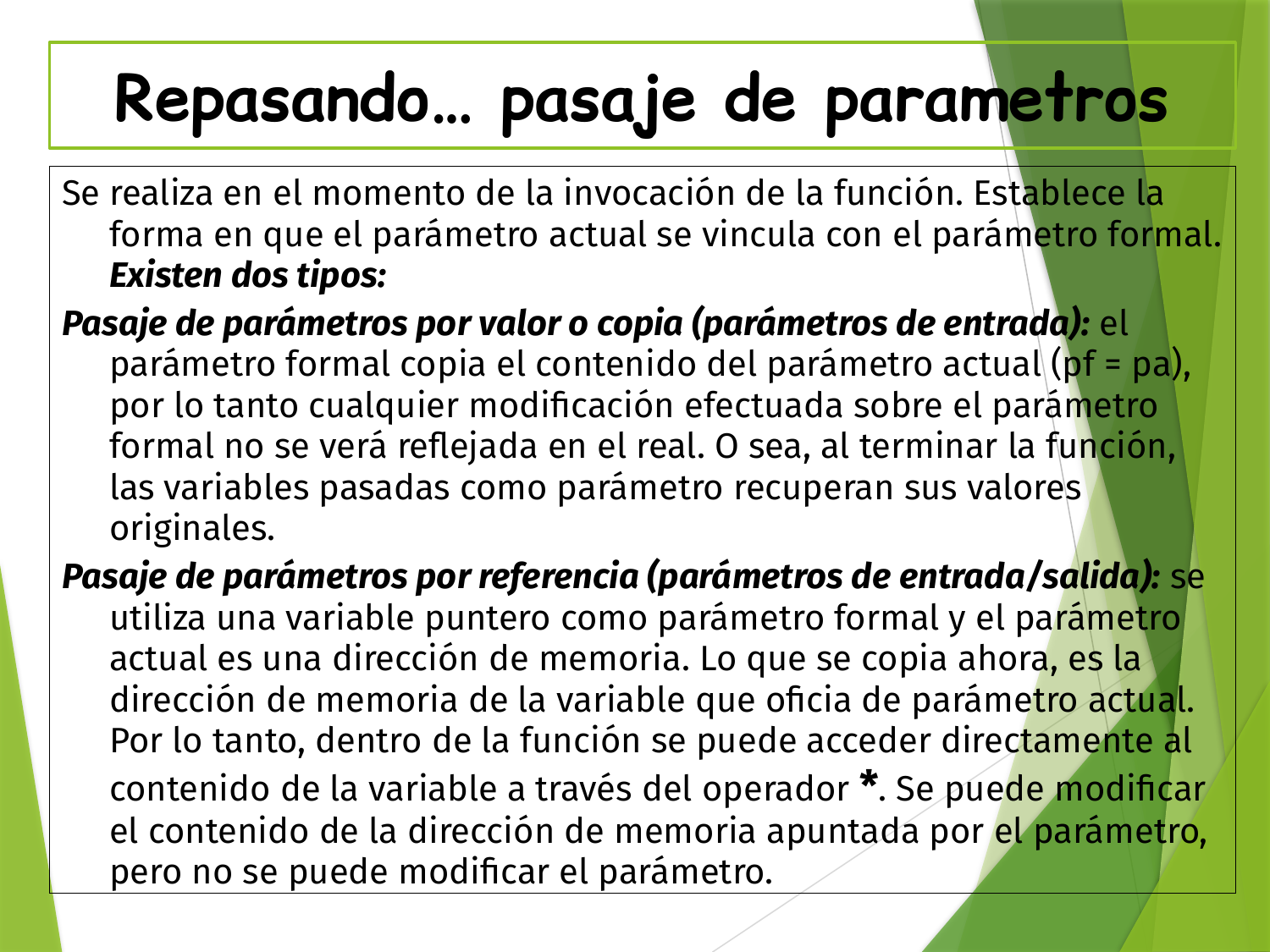

# Repasando… pasaje de parametros
Se realiza en el momento de la invocación de la función. Establece la forma en que el parámetro actual se vincula con el parámetro formal. Existen dos tipos:
Pasaje de parámetros por valor o copia (parámetros de entrada): el parámetro formal copia el contenido del parámetro actual (pf = pa), por lo tanto cualquier modificación efectuada sobre el parámetro formal no se verá reflejada en el real. O sea, al terminar la función, las variables pasadas como parámetro recuperan sus valores originales.
Pasaje de parámetros por referencia (parámetros de entrada/salida): se utiliza una variable puntero como parámetro formal y el parámetro actual es una dirección de memoria. Lo que se copia ahora, es la dirección de memoria de la variable que oficia de parámetro actual. Por lo tanto, dentro de la función se puede acceder directamente al contenido de la variable a través del operador *. Se puede modificar el contenido de la dirección de memoria apuntada por el parámetro, pero no se puede modificar el parámetro.